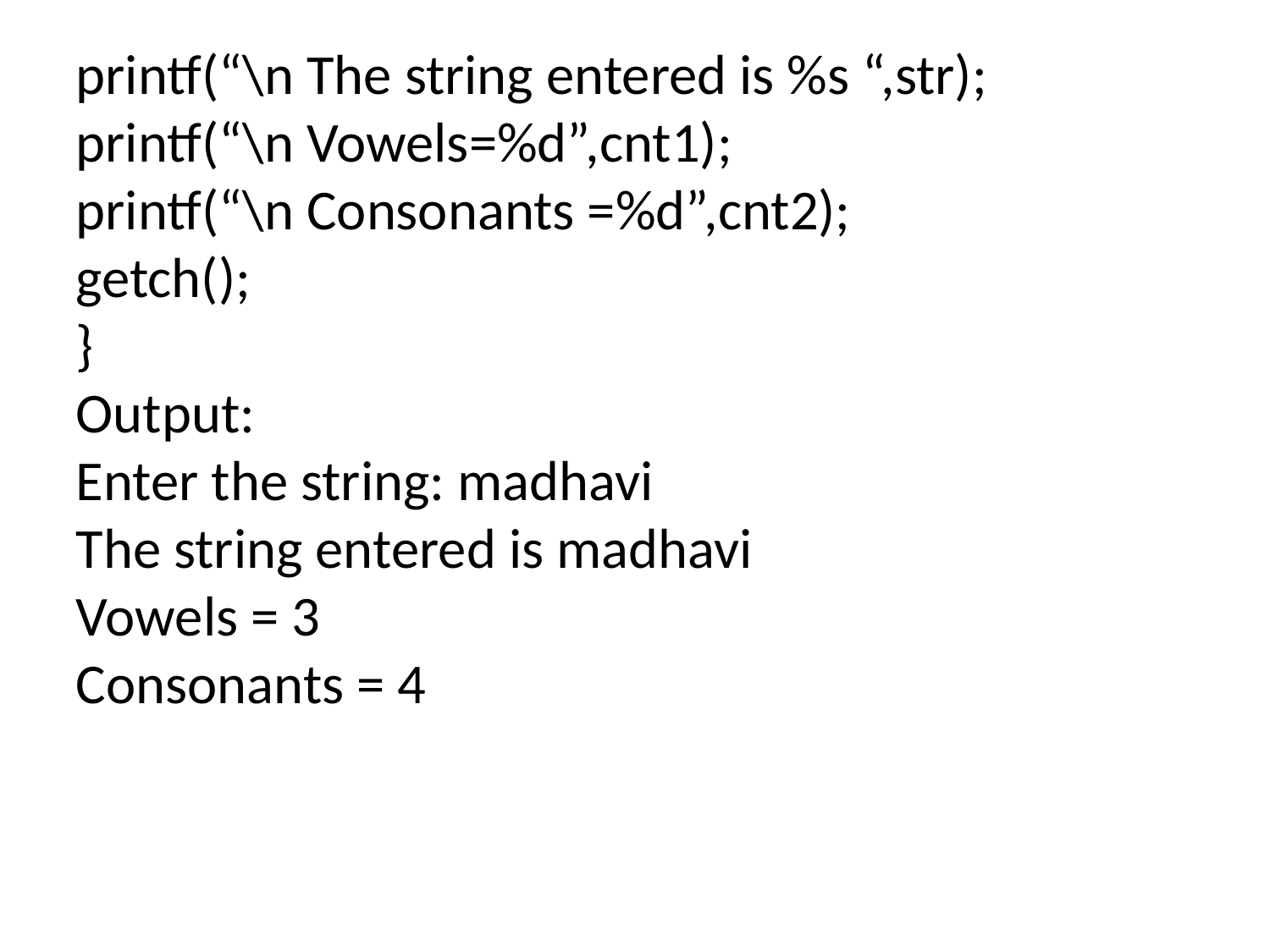

printf(“\n The string entered is %s “,str);
printf(“\n Vowels=%d”,cnt1);
printf(“\n Consonants =%d”,cnt2);
getch();
}
Output:
Enter the string: madhavi
The string entered is madhavi
Vowels = 3
Consonants = 4